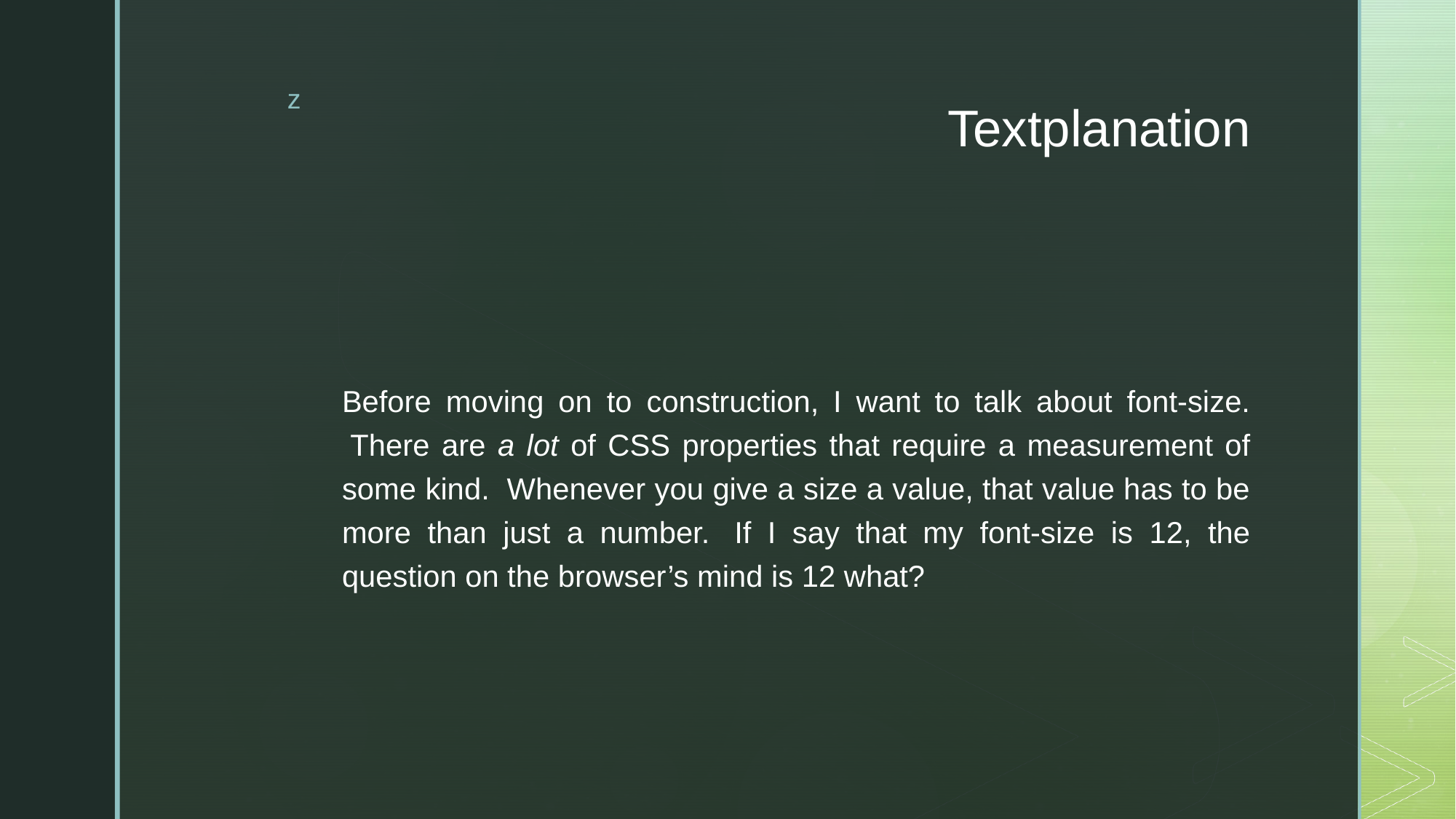

# Textplanation
Before moving on to construction, I want to talk about font-size.  There are a lot of CSS properties that require a measurement of some kind.  Whenever you give a size a value, that value has to be more than just a number.  If I say that my font-size is 12, the question on the browser’s mind is 12 what?